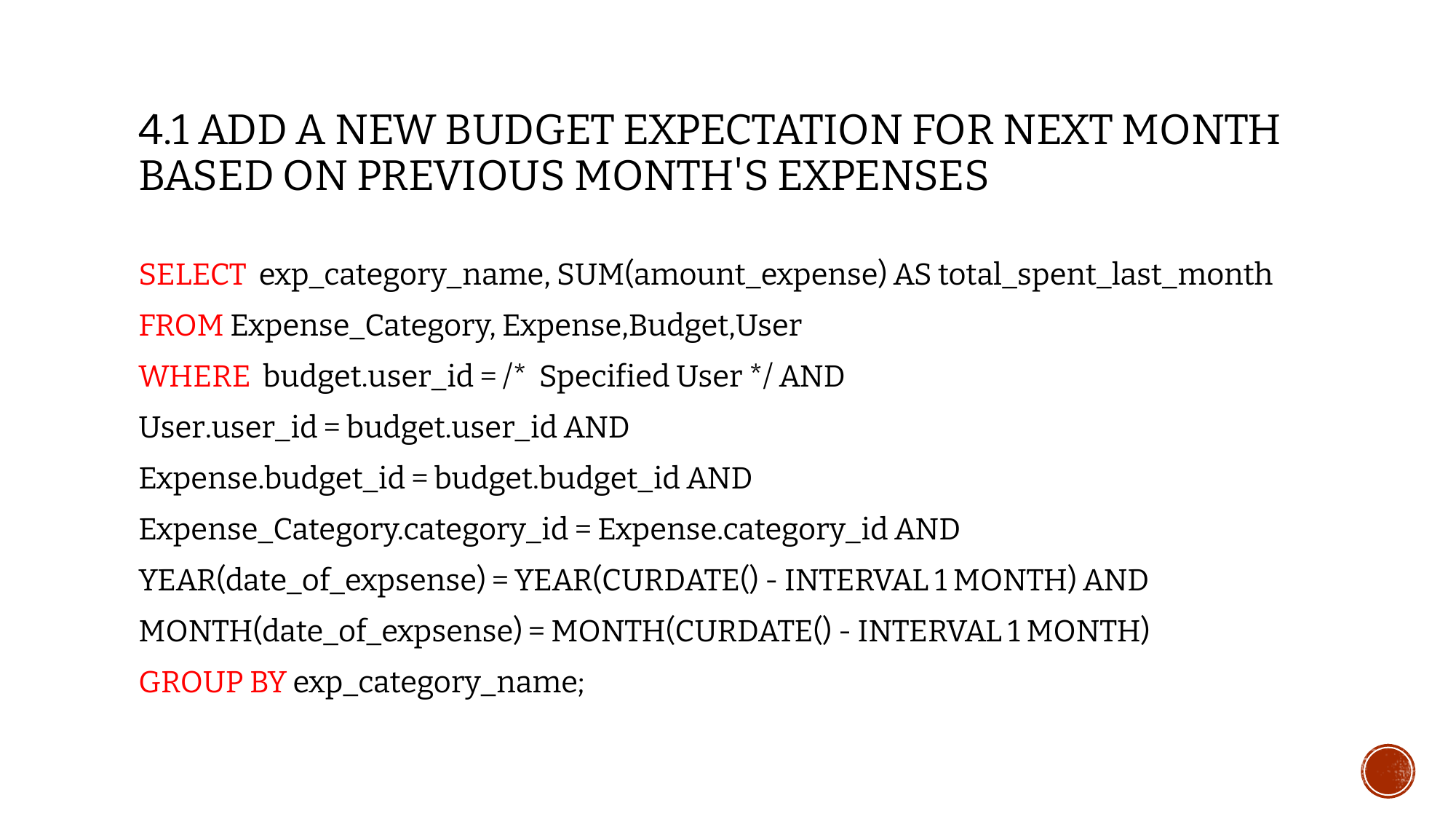

# 4.1 Add a new budget expectation for next month based on previous month's expenses
SELECT  exp_category_name, SUM(amount_expense) AS total_spent_last_month
FROM Expense_Category, Expense,Budget,User
WHERE  budget.user_id = /*  Specified User */ AND
User.user_id = budget.user_id AND
Expense.budget_id = budget.budget_id AND
Expense_Category.category_id = Expense.category_id AND
YEAR(date_of_expsense) = YEAR(CURDATE() - INTERVAL 1 MONTH) AND
MONTH(date_of_expsense) = MONTH(CURDATE() - INTERVAL 1 MONTH)
GROUP BY exp_category_name;